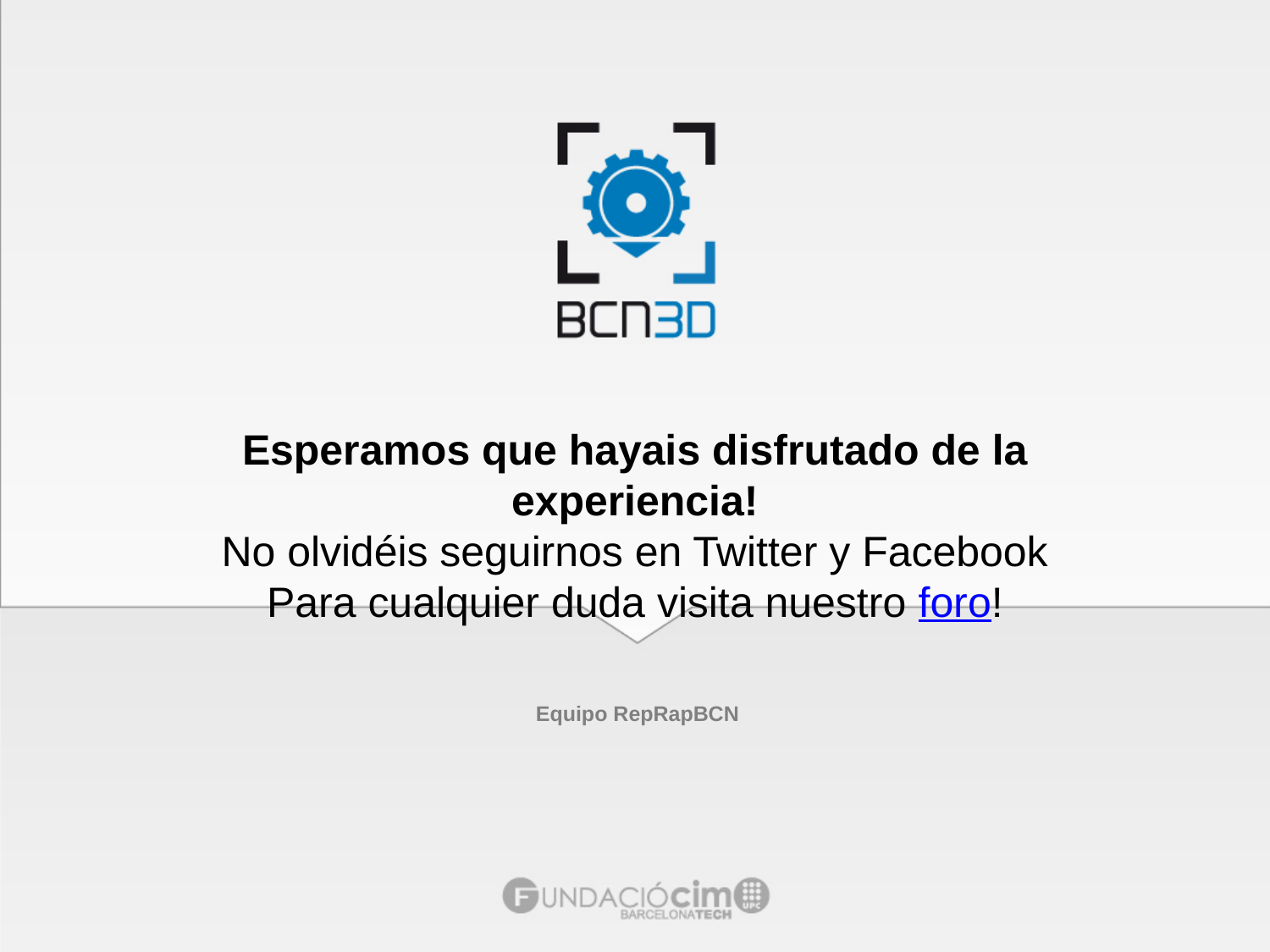

# Esperamos que hayais disfrutado de la experiencia! No olvidéis seguirnos en Twitter y Facebook Para cualquier duda visita nuestro foro!
Equipo RepRapBCN